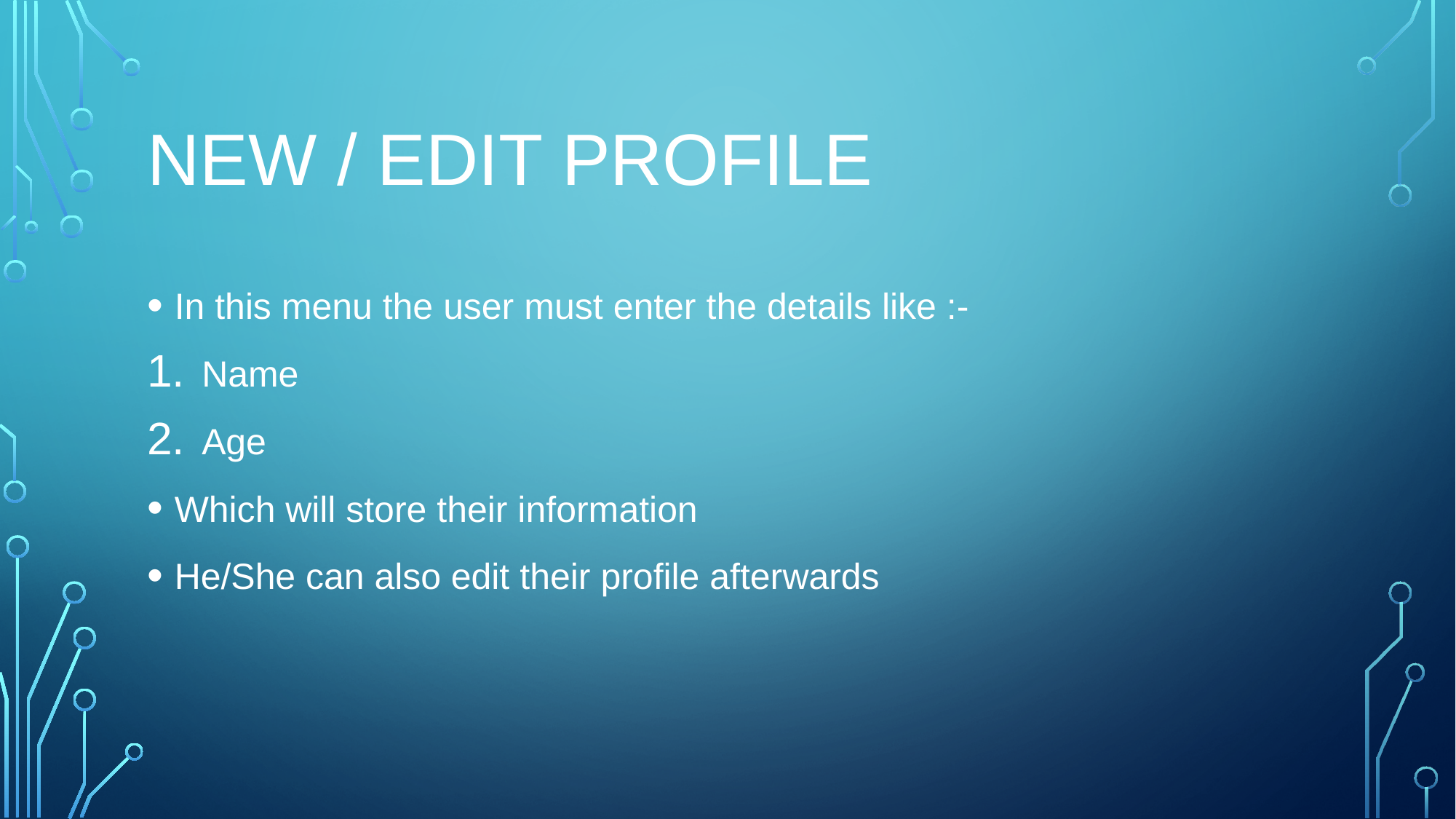

# NEW / EDIT PROFILE
In this menu the user must enter the details like :-
Name
Age
Which will store their information
He/She can also edit their profile afterwards